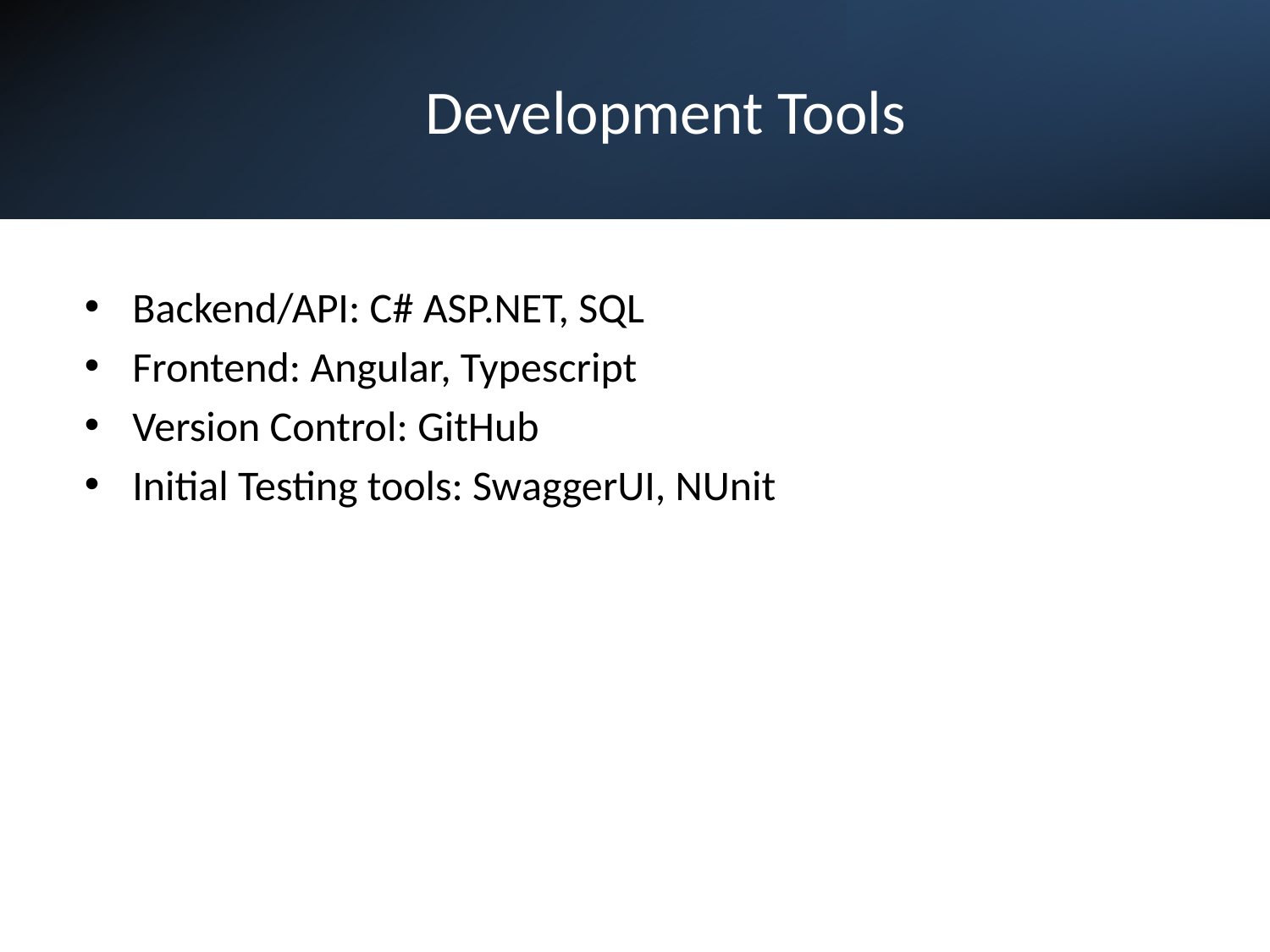

# Development Tools
Backend/API: C# ASP.NET, SQL
Frontend: Angular, Typescript
Version Control: GitHub
Initial Testing tools: SwaggerUI, NUnit